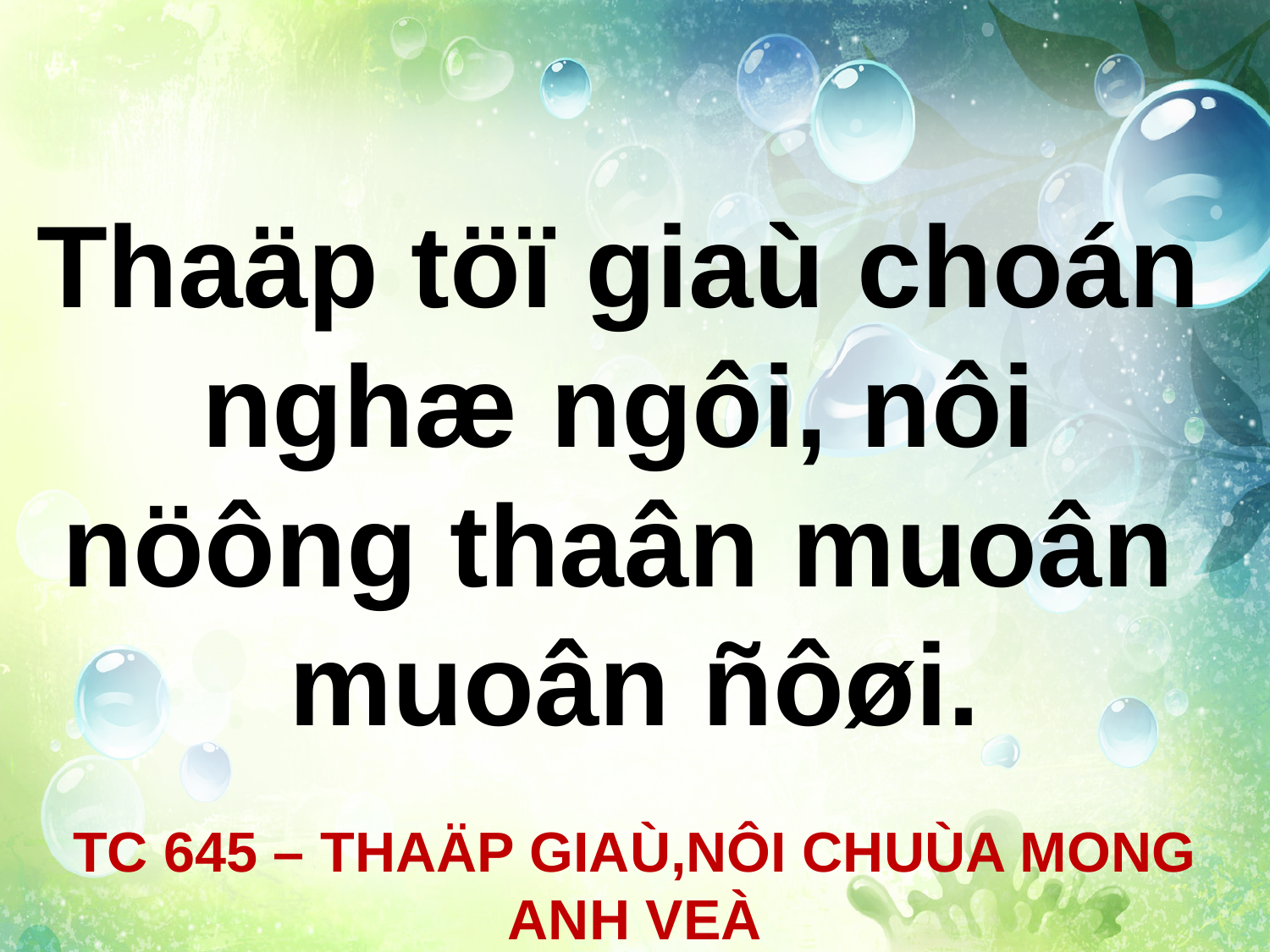

Thaäp töï giaù choán
nghæ ngôi, nôi
nöông thaân muoân
muoân ñôøi.
TC 645 – THAÄP GIAÙ,NÔI CHUÙA MONG ANH VEÀ